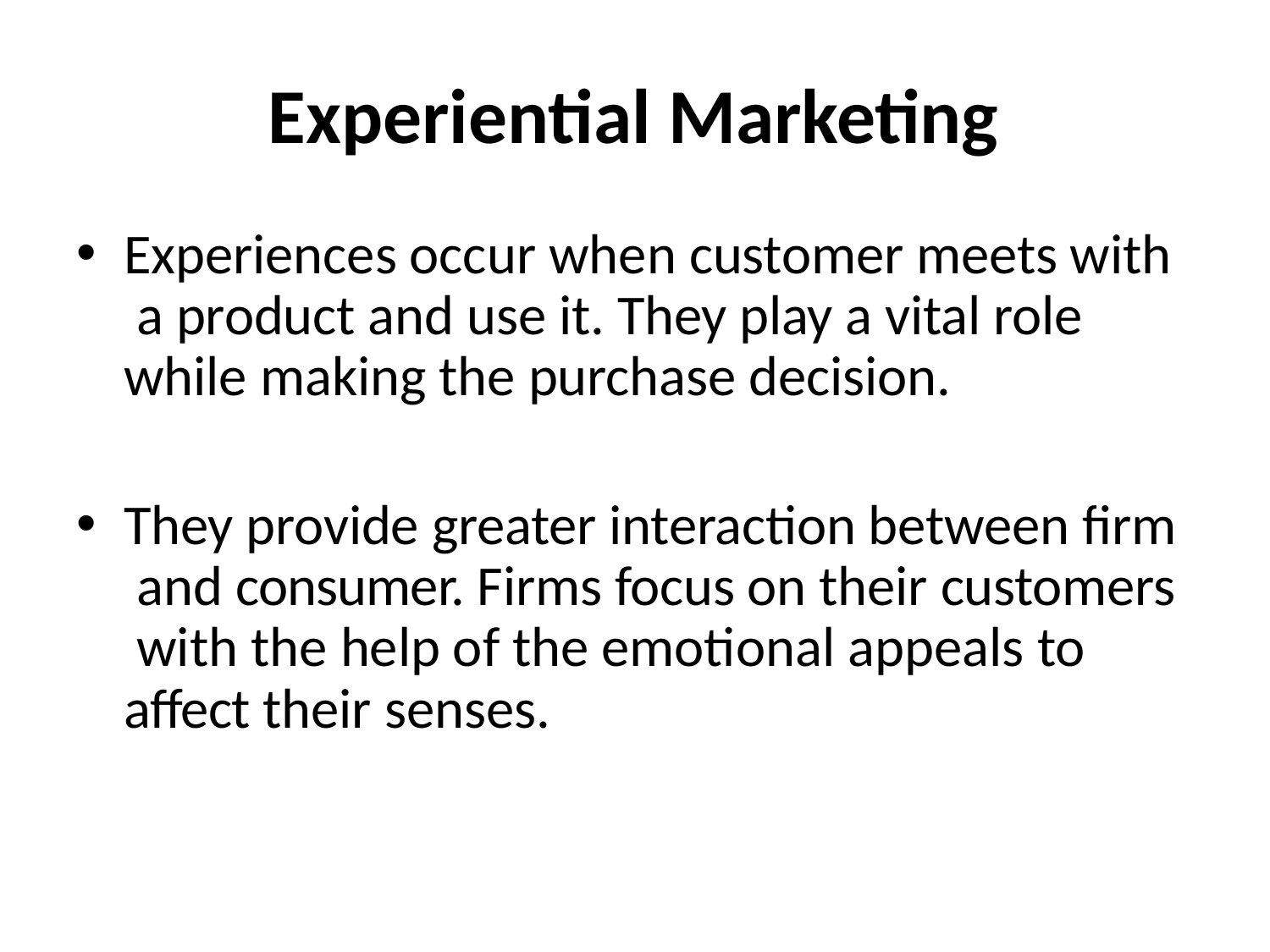

# Experiential Marketing
Experiences occur when customer meets with  a product and use it. They play a vital role  while making the purchase decision.

They provide greater interaction between firm  and consumer. Firms focus on their customers  with the help of the emotional appeals to  affect their senses.